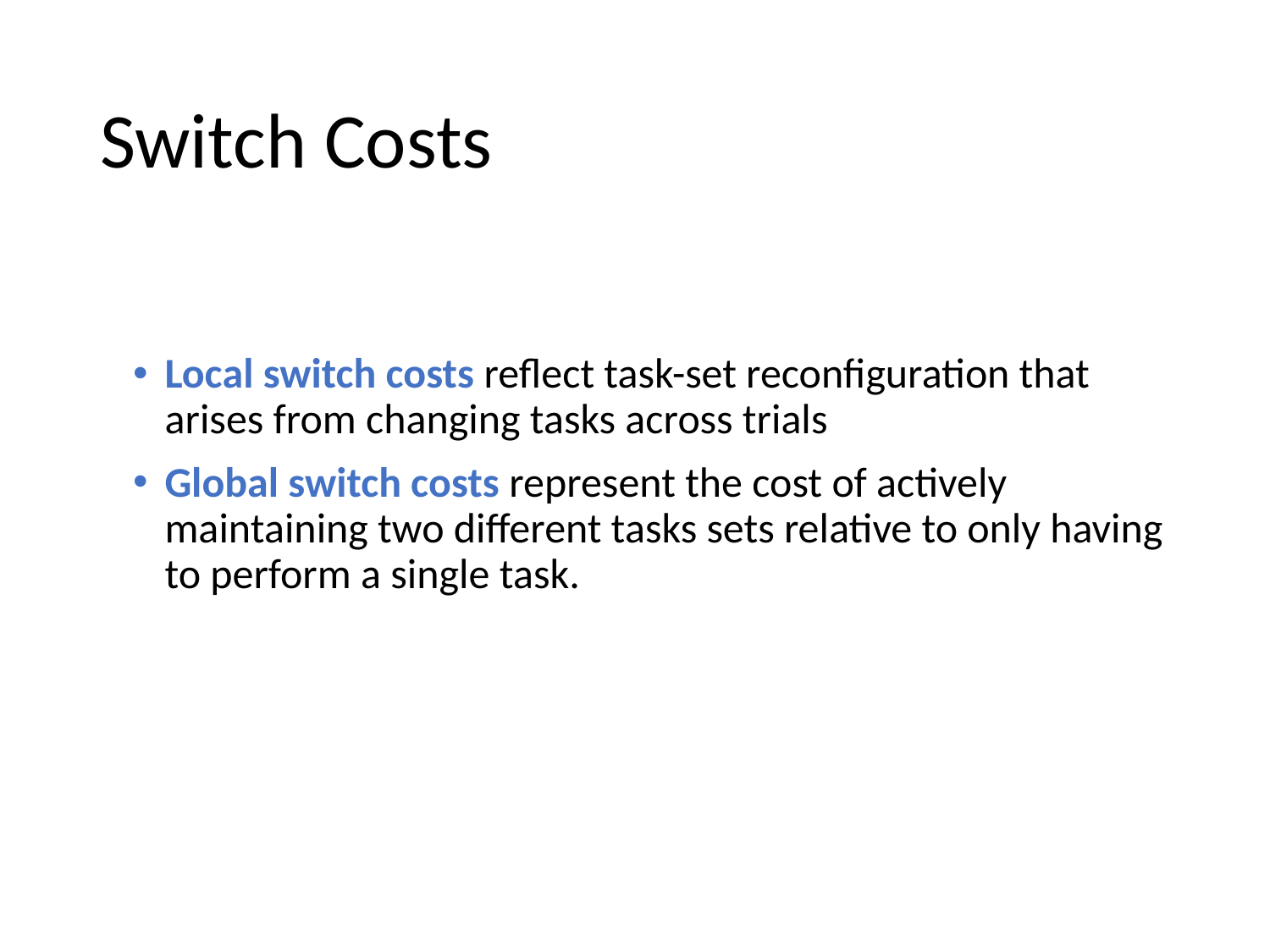

# Switch Costs
Local switch costs reflect task-set reconfiguration that arises from changing tasks across trials
Global switch costs represent the cost of actively maintaining two different tasks sets relative to only having to perform a single task.